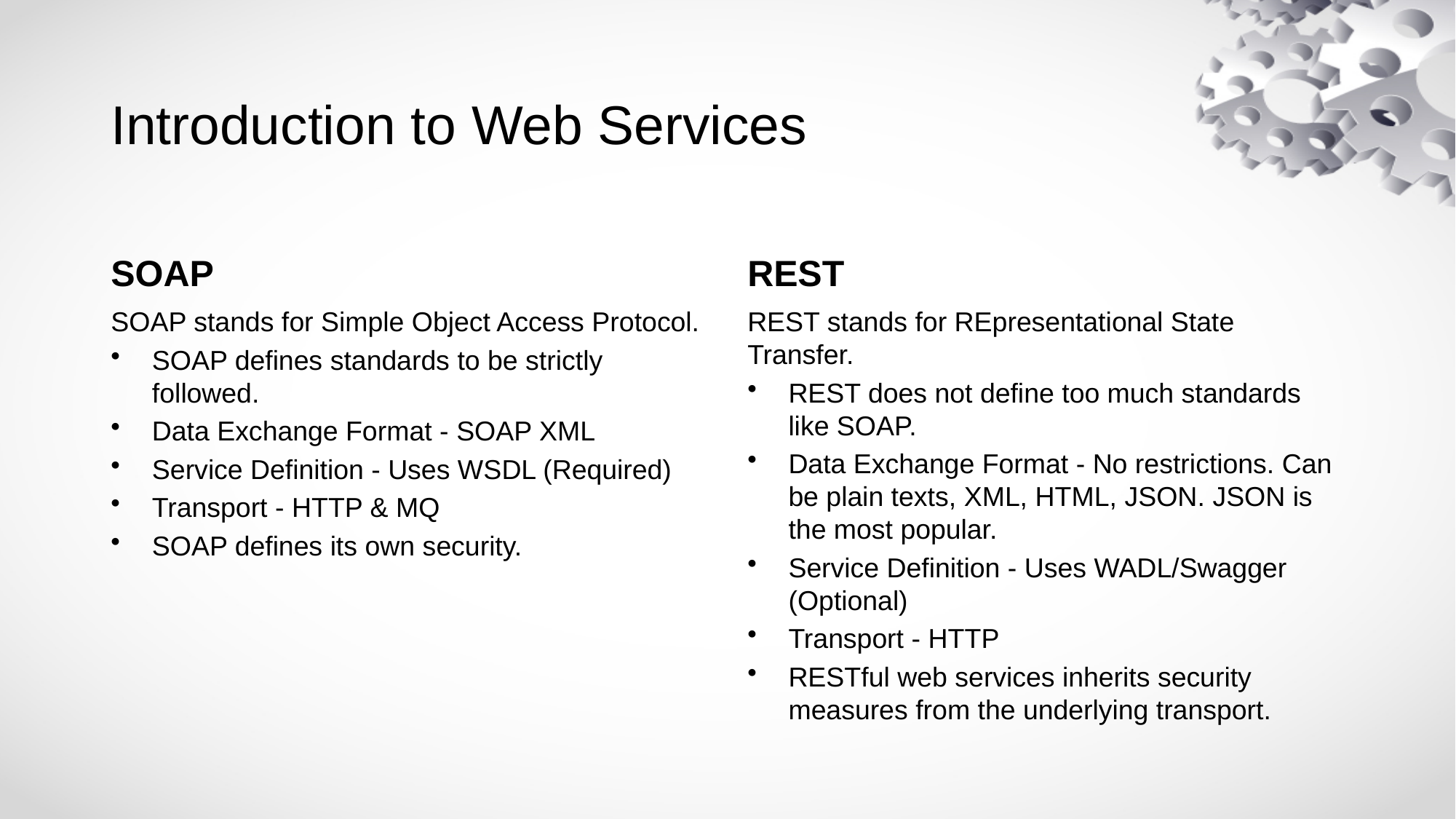

# Introduction to Web Services
SOAP
REST
SOAP stands for Simple Object Access Protocol.
SOAP defines standards to be strictly followed.
Data Exchange Format - SOAP XML
Service Definition - Uses WSDL (Required)
Transport - HTTP & MQ
SOAP defines its own security.
REST stands for REpresentational State Transfer.
REST does not define too much standards like SOAP.
Data Exchange Format - No restrictions. Can be plain texts, XML, HTML, JSON. JSON is the most popular.
Service Definition - Uses WADL/Swagger (Optional)
Transport - HTTP
RESTful web services inherits security measures from the underlying transport.